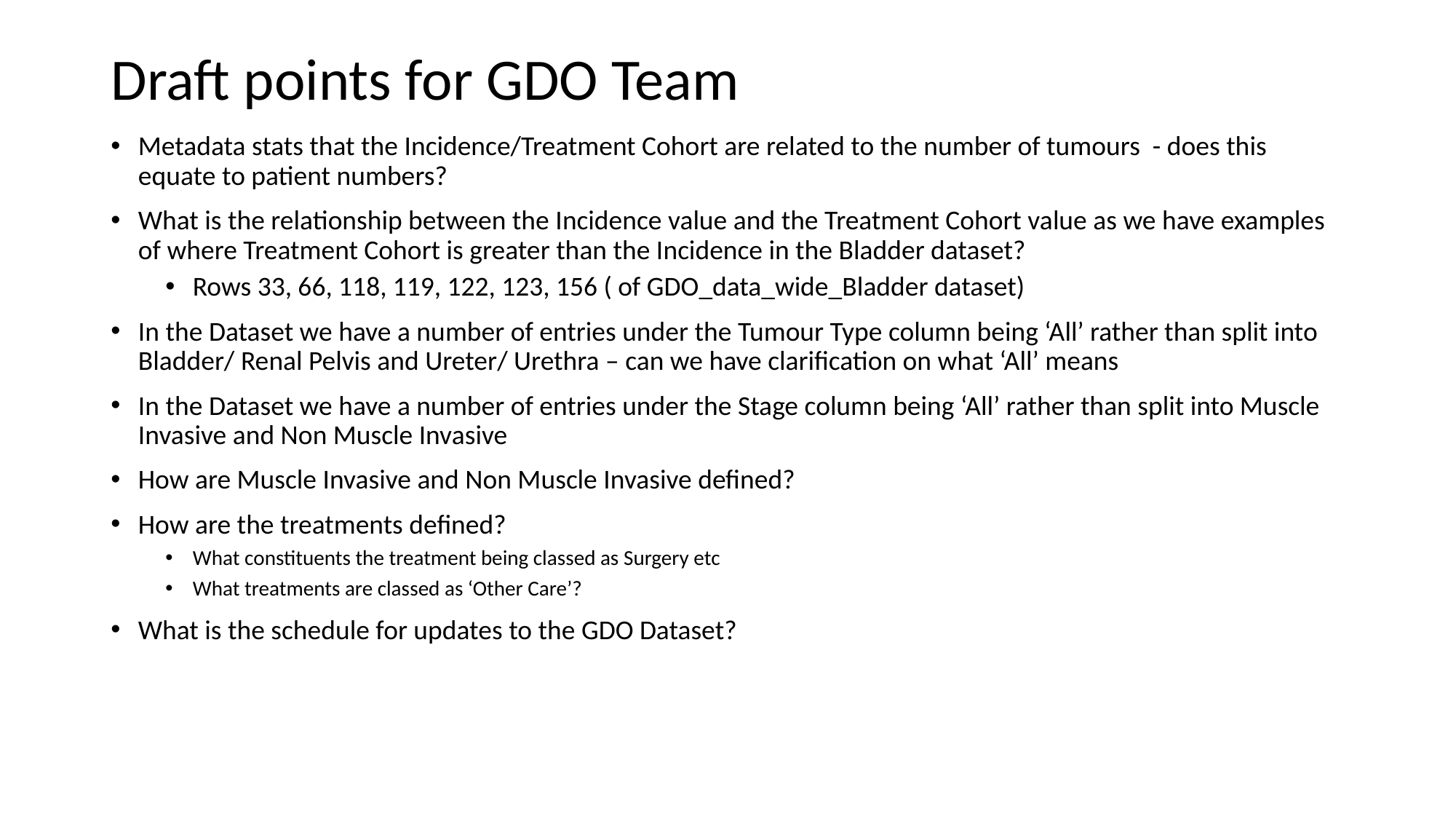

# Draft points for GDO Team
Metadata stats that the Incidence/Treatment Cohort are related to the number of tumours  - does this equate to patient numbers?
What is the relationship between the Incidence value and the Treatment Cohort value as we have examples of where Treatment Cohort is greater than the Incidence in the Bladder dataset?
Rows 33, 66, 118, 119, 122, 123, 156 ( of GDO_data_wide_Bladder dataset)
In the Dataset we have a number of entries under the Tumour Type column being ‘All’ rather than split into Bladder/ Renal Pelvis and Ureter/ Urethra – can we have clarification on what ‘All’ means
In the Dataset we have a number of entries under the Stage column being ‘All’ rather than split into Muscle Invasive and Non Muscle Invasive
How are Muscle Invasive and Non Muscle Invasive defined?
How are the treatments defined?
What constituents the treatment being classed as Surgery etc
What treatments are classed as ‘Other Care’?
What is the schedule for updates to the GDO Dataset?